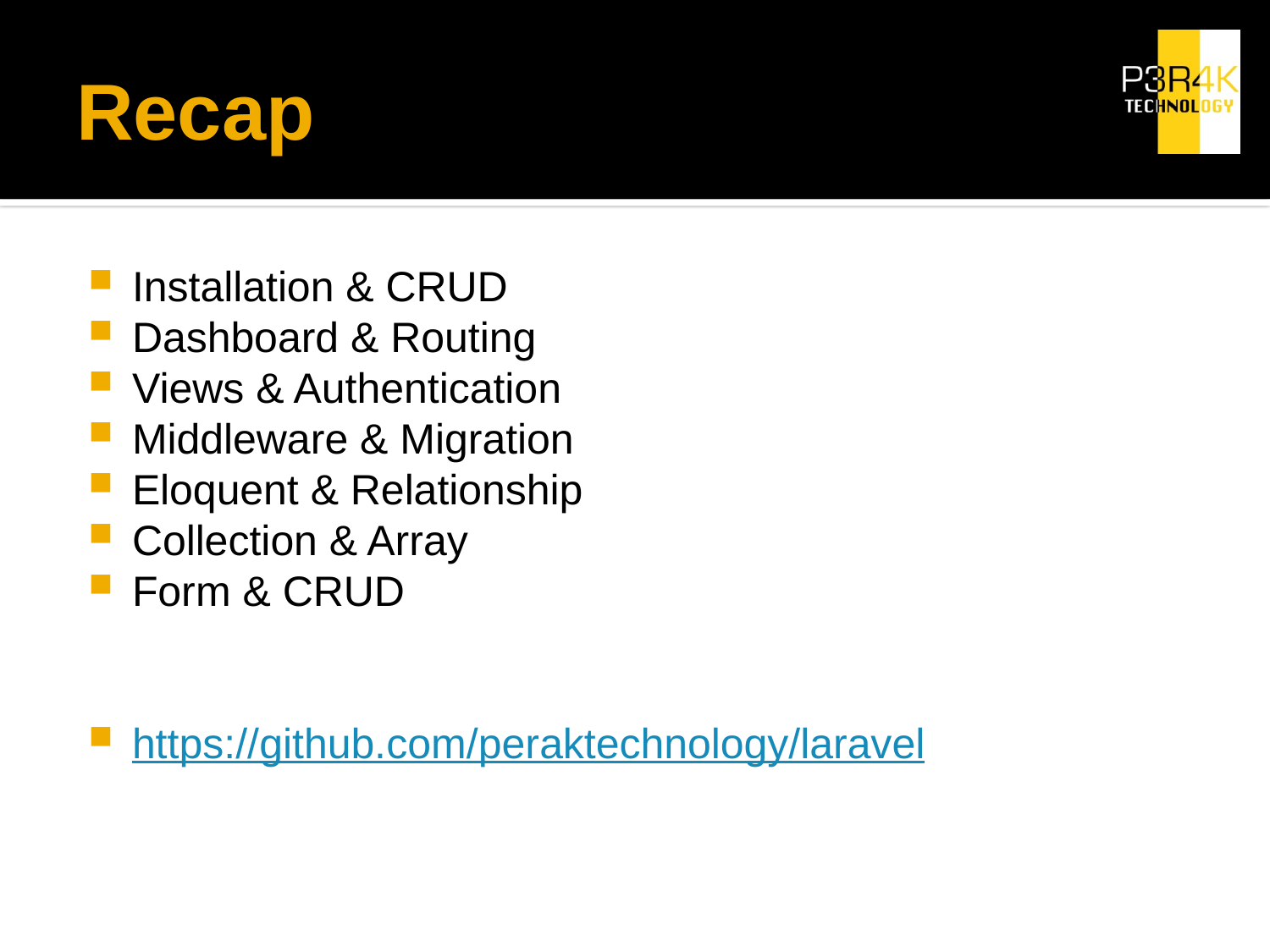

# Recap
Installation & CRUD
Dashboard & Routing
Views & Authentication
Middleware & Migration
Eloquent & Relationship
Collection & Array
Form & CRUD

https://github.com/peraktechnology/laravel